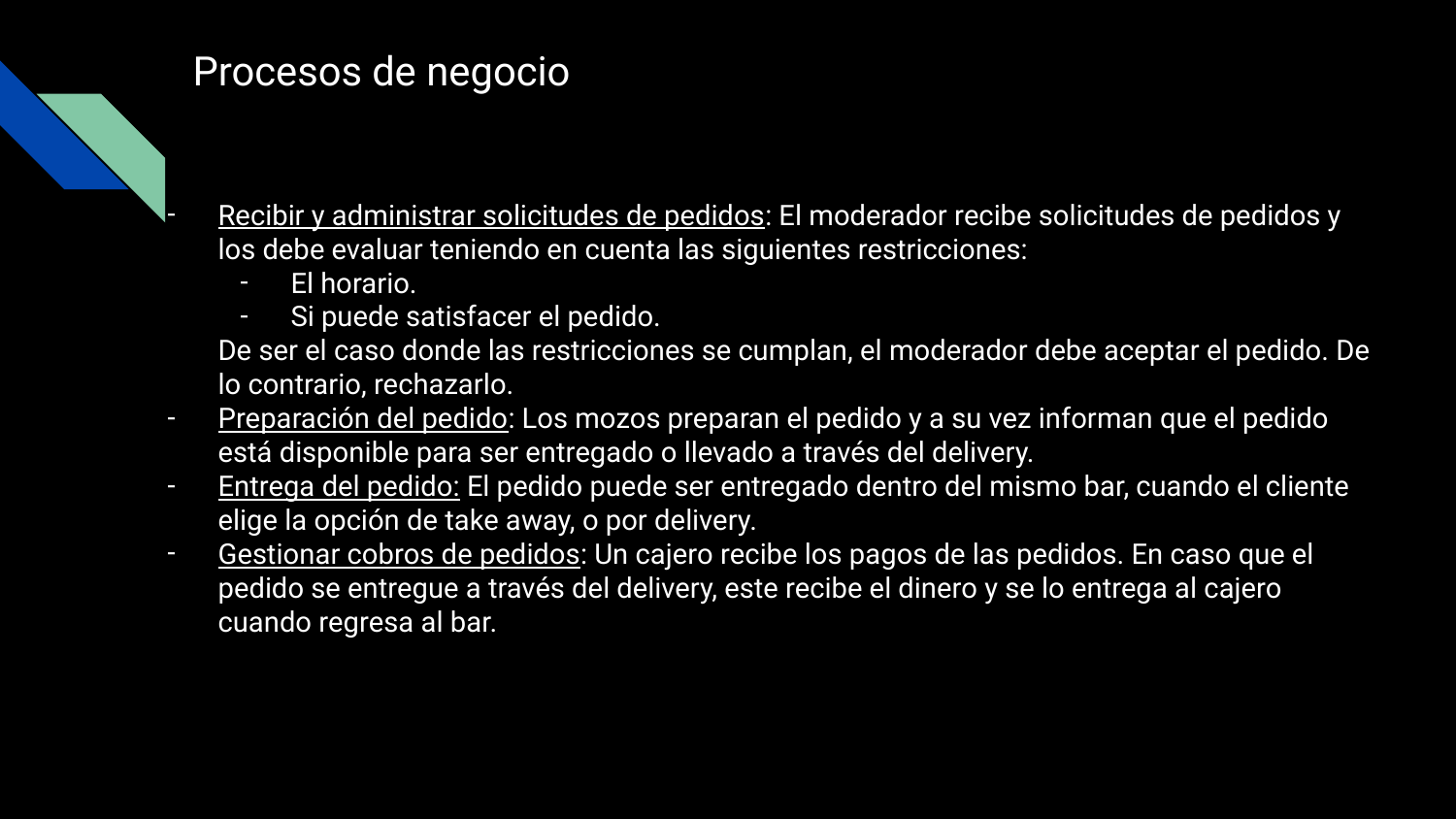

# Procesos de negocio
Recibir y administrar solicitudes de pedidos: El moderador recibe solicitudes de pedidos y los debe evaluar teniendo en cuenta las siguientes restricciones:
El horario.
Si puede satisfacer el pedido.
De ser el caso donde las restricciones se cumplan, el moderador debe aceptar el pedido. De lo contrario, rechazarlo.
Preparación del pedido: Los mozos preparan el pedido y a su vez informan que el pedido está disponible para ser entregado o llevado a través del delivery.
Entrega del pedido: El pedido puede ser entregado dentro del mismo bar, cuando el cliente elige la opción de take away, o por delivery.
Gestionar cobros de pedidos: Un cajero recibe los pagos de las pedidos. En caso que el pedido se entregue a través del delivery, este recibe el dinero y se lo entrega al cajero cuando regresa al bar.